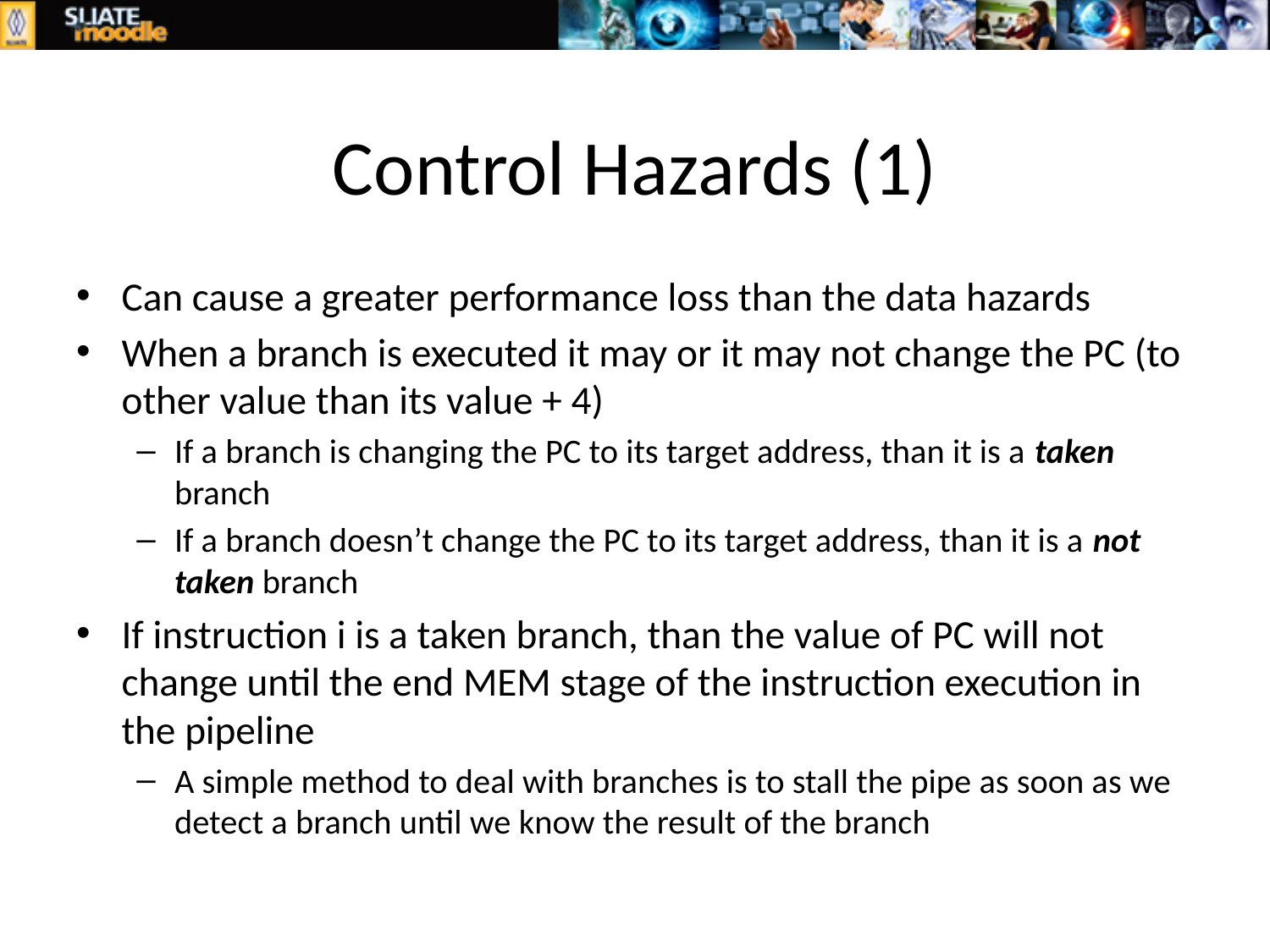

# Control Hazards (1)
Can cause a greater performance loss than the data hazards
When a branch is executed it may or it may not change the PC (to other value than its value + 4)
If a branch is changing the PC to its target address, than it is a taken branch
If a branch doesn’t change the PC to its target address, than it is a not taken branch
If instruction i is a taken branch, than the value of PC will not change until the end MEM stage of the instruction execution in the pipeline
A simple method to deal with branches is to stall the pipe as soon as we detect a branch until we know the result of the branch